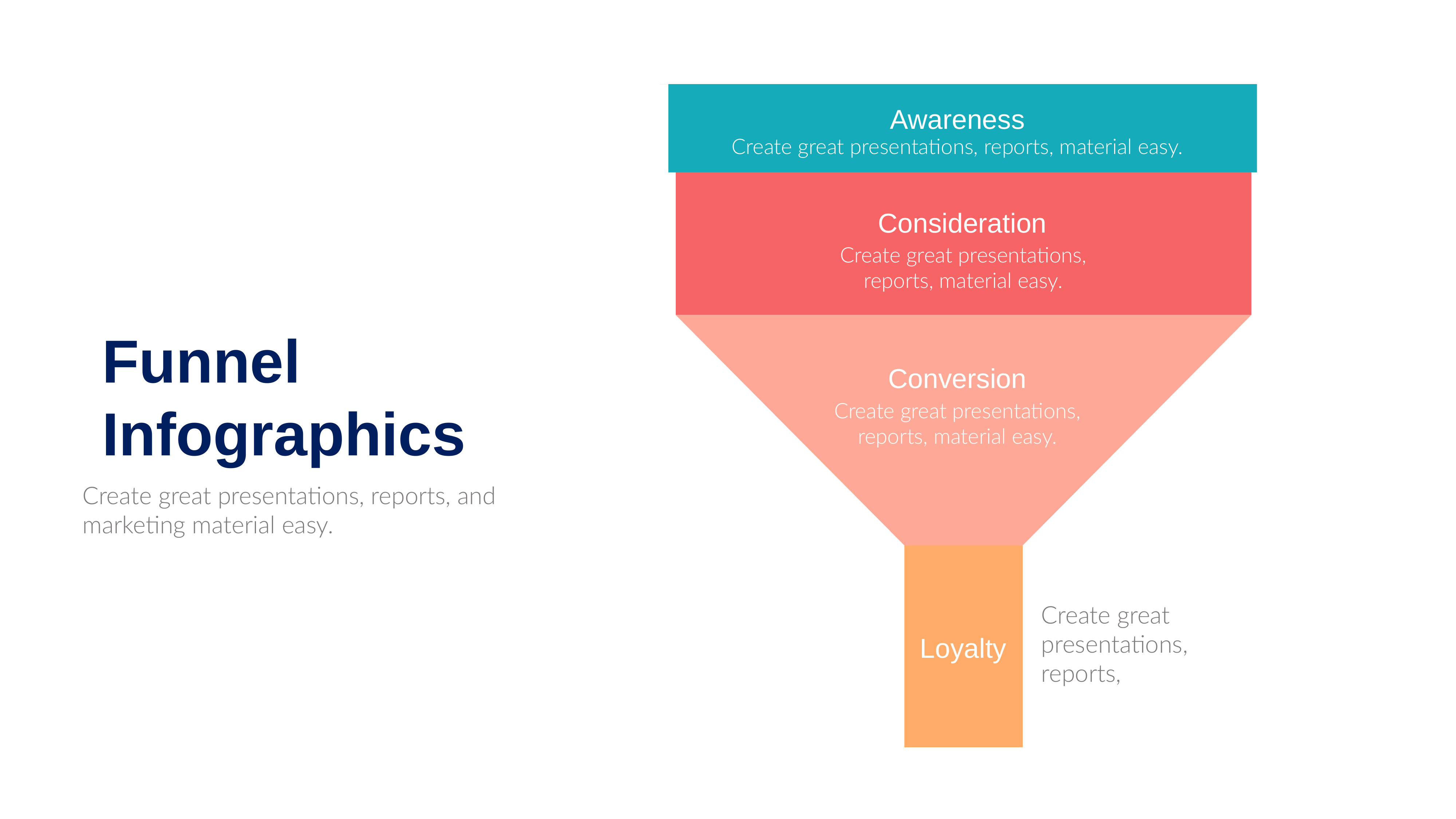

Awareness
Create great presentations, reports, material easy.

Consideration
Create great presentations, reports, material easy.

Funnel
Infographics
Conversion
Create great presentations, reports, material easy.

Create great presentations, reports, and marketing material easy.
Create great presentations, reports,
Loyalty